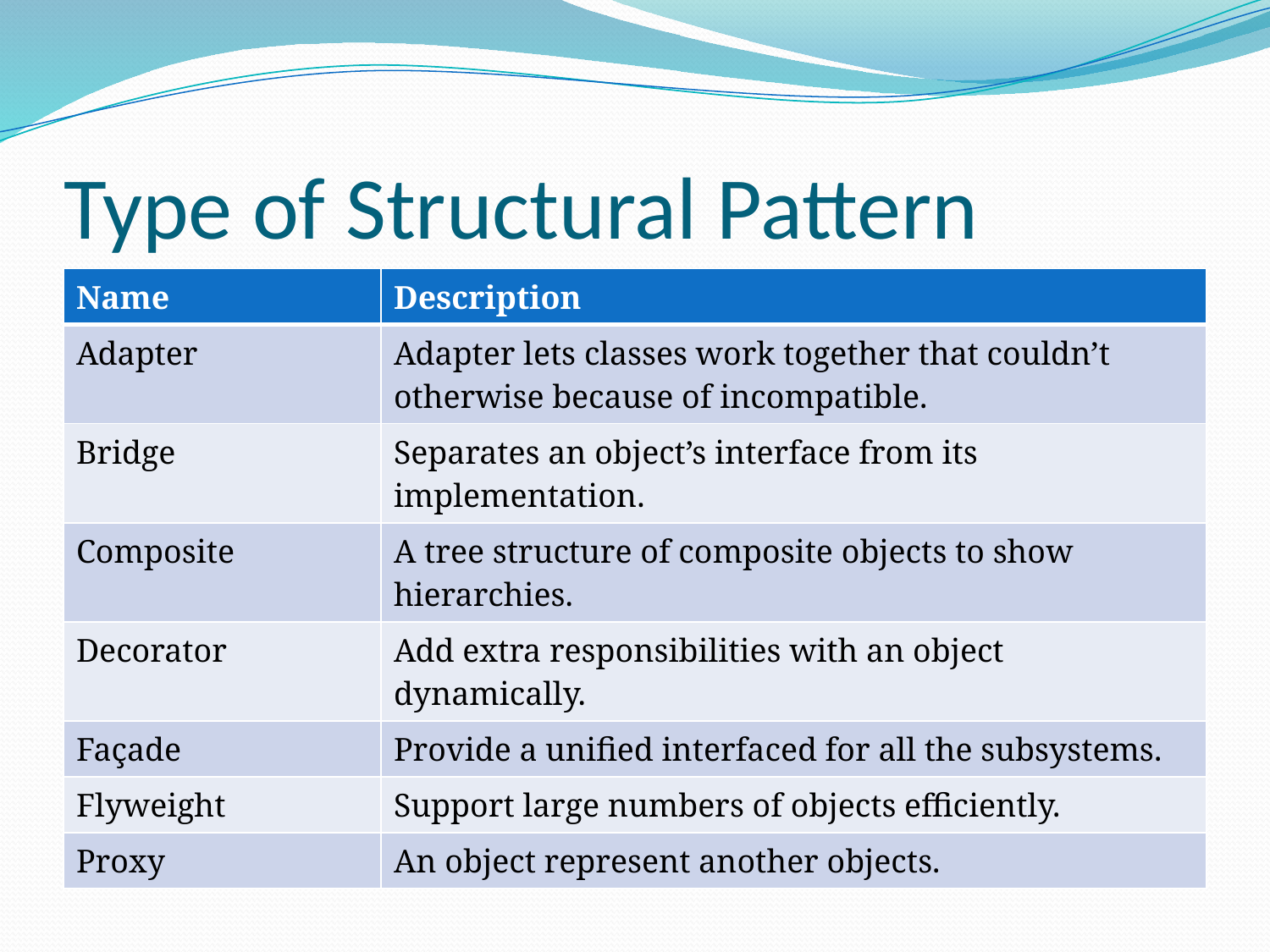

# Type of Structural Pattern
| Name | Description |
| --- | --- |
| Adapter | Adapter lets classes work together that couldn’t otherwise because of incompatible. |
| Bridge | Separates an object’s interface from its implementation. |
| Composite | A tree structure of composite objects to show hierarchies. |
| Decorator | Add extra responsibilities with an object dynamically. |
| Façade | Provide a unified interfaced for all the subsystems. |
| Flyweight | Support large numbers of objects efficiently. |
| Proxy | An object represent another objects. |